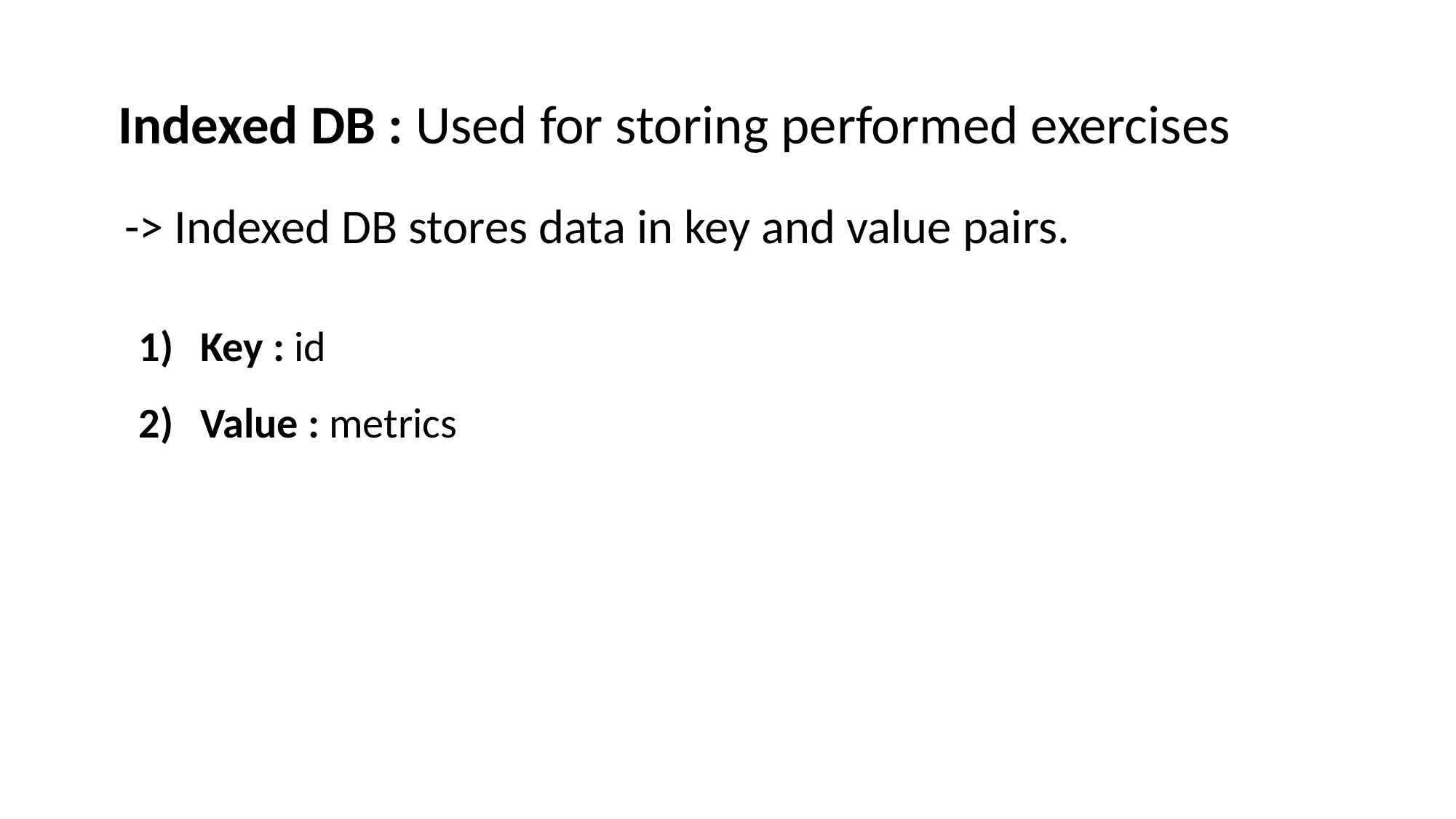

Indexed DB : Used for storing performed exercises
-> Indexed DB stores data in key and value pairs.
Key : id
Value : metrics